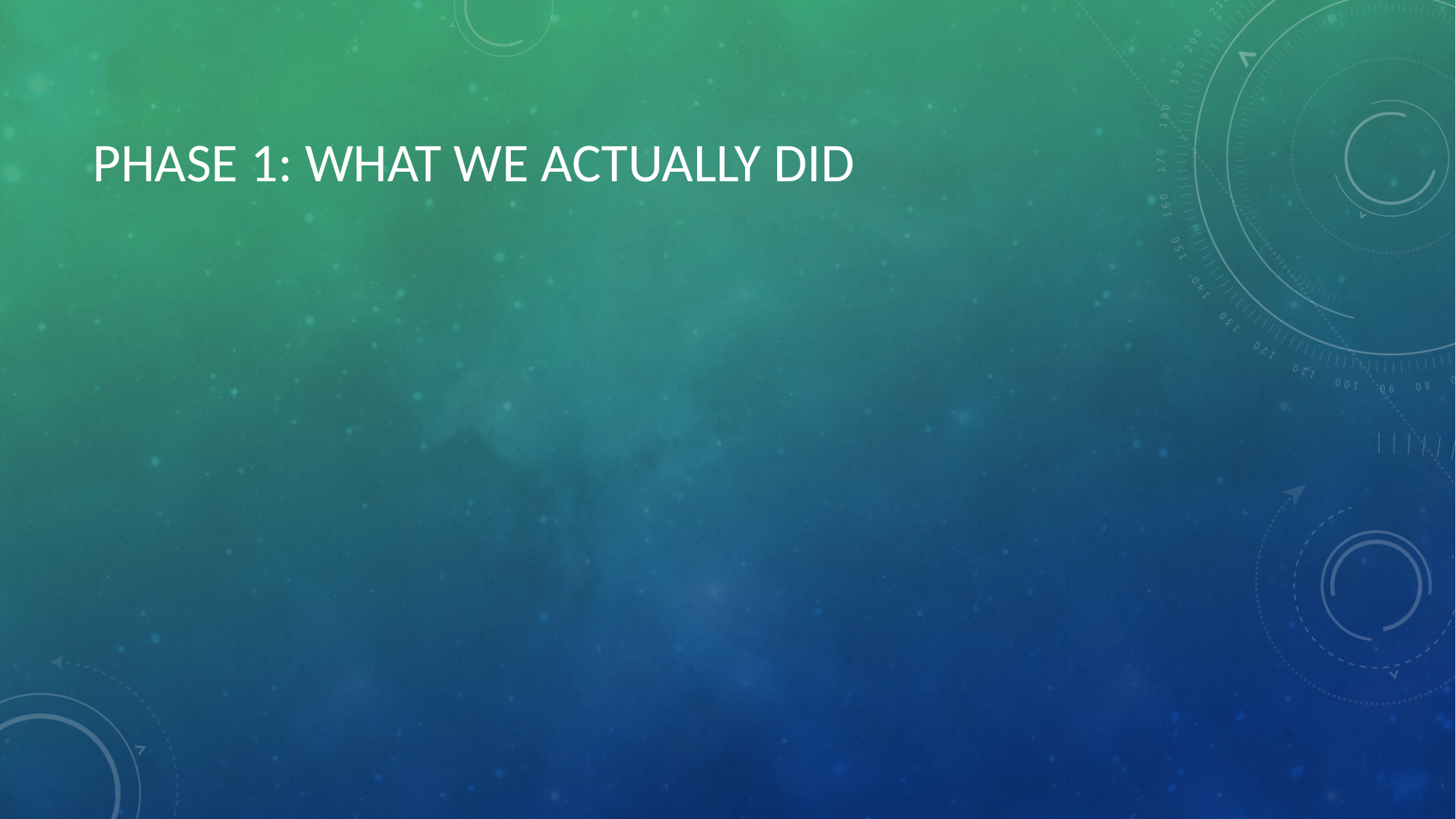

# Phase 1: what we actually did